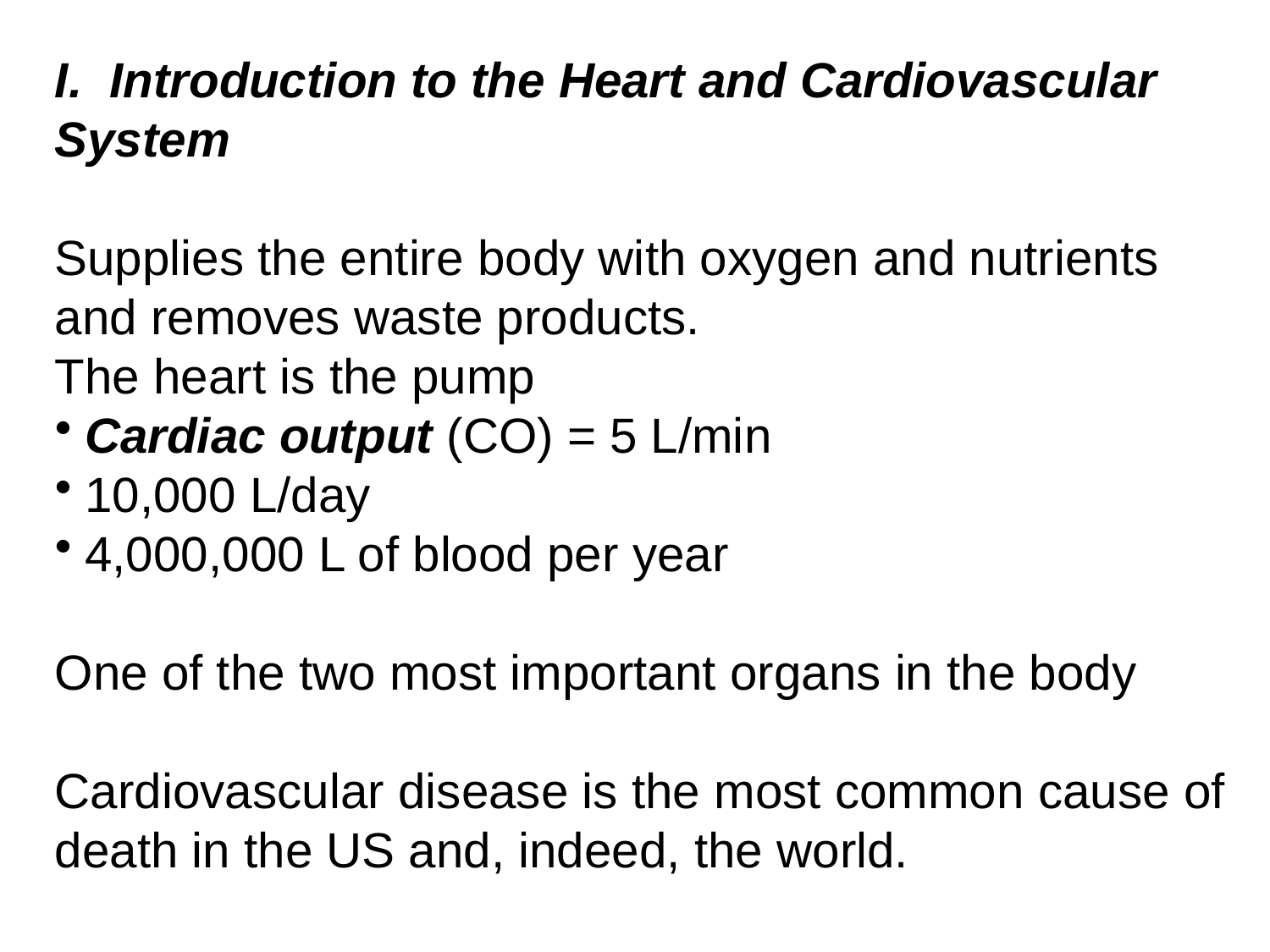

I.  Introduction to the Heart and Cardiovascular System

Supplies the entire body with oxygen and nutrients and removes waste products.
The heart is the pump
Cardiac output (CO) = 5 L/min
10,000 L/day
4,000,000 L of blood per year

One of the two most important organs in the body
Cardiovascular disease is the most common cause of death in the US and, indeed, the world.